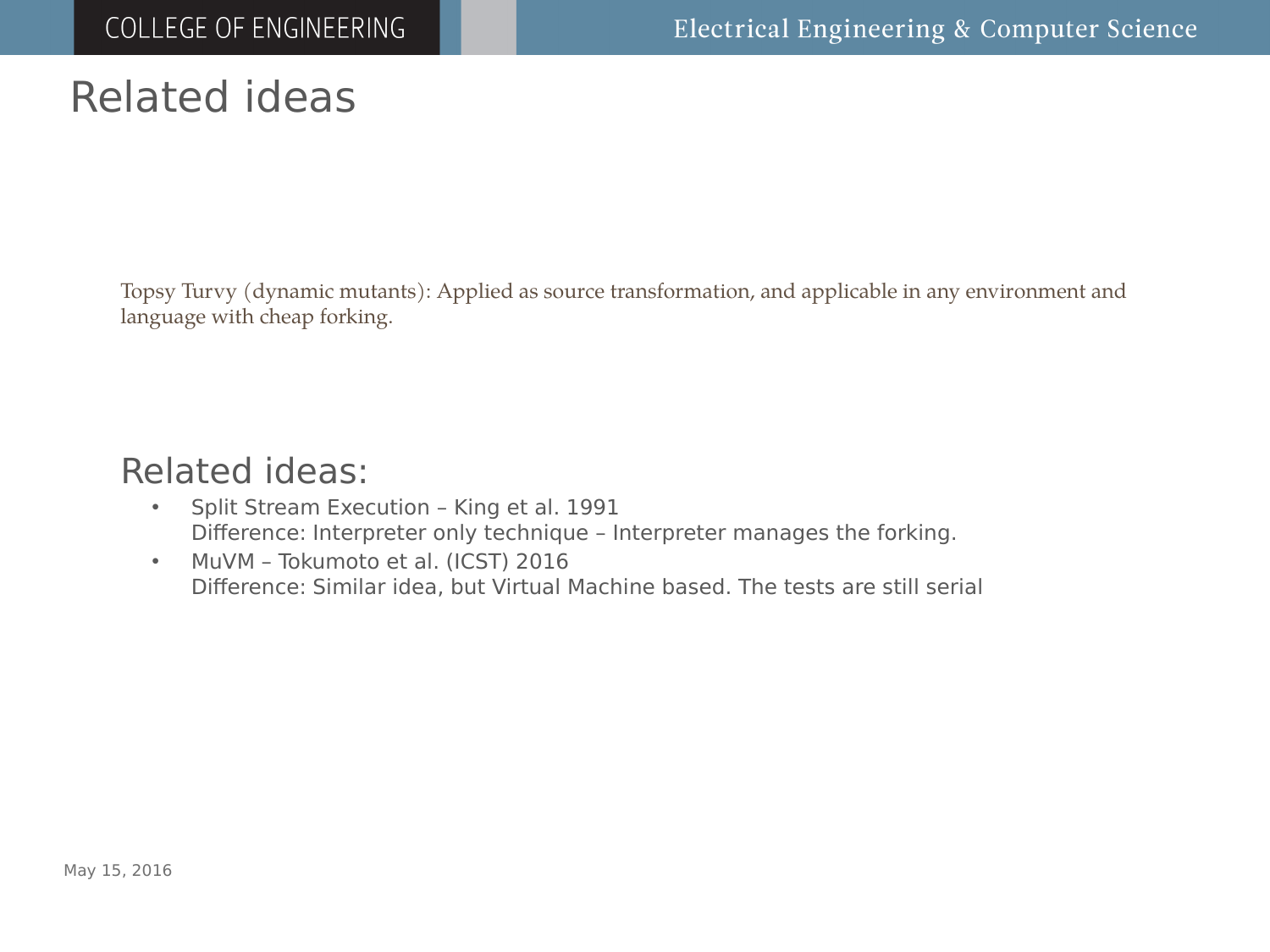

# Related ideas
Topsy Turvy (dynamic mutants): Applied as source transformation, and applicable in any environment and language with cheap forking.
Related ideas:
Split Stream Execution – King et al. 1991
Difference: Interpreter only technique – Interpreter manages the forking.
MuVM – Tokumoto et al. (ICST) 2016
Difference: Similar idea, but Virtual Machine based. The tests are still serial
9
May 15, 2016